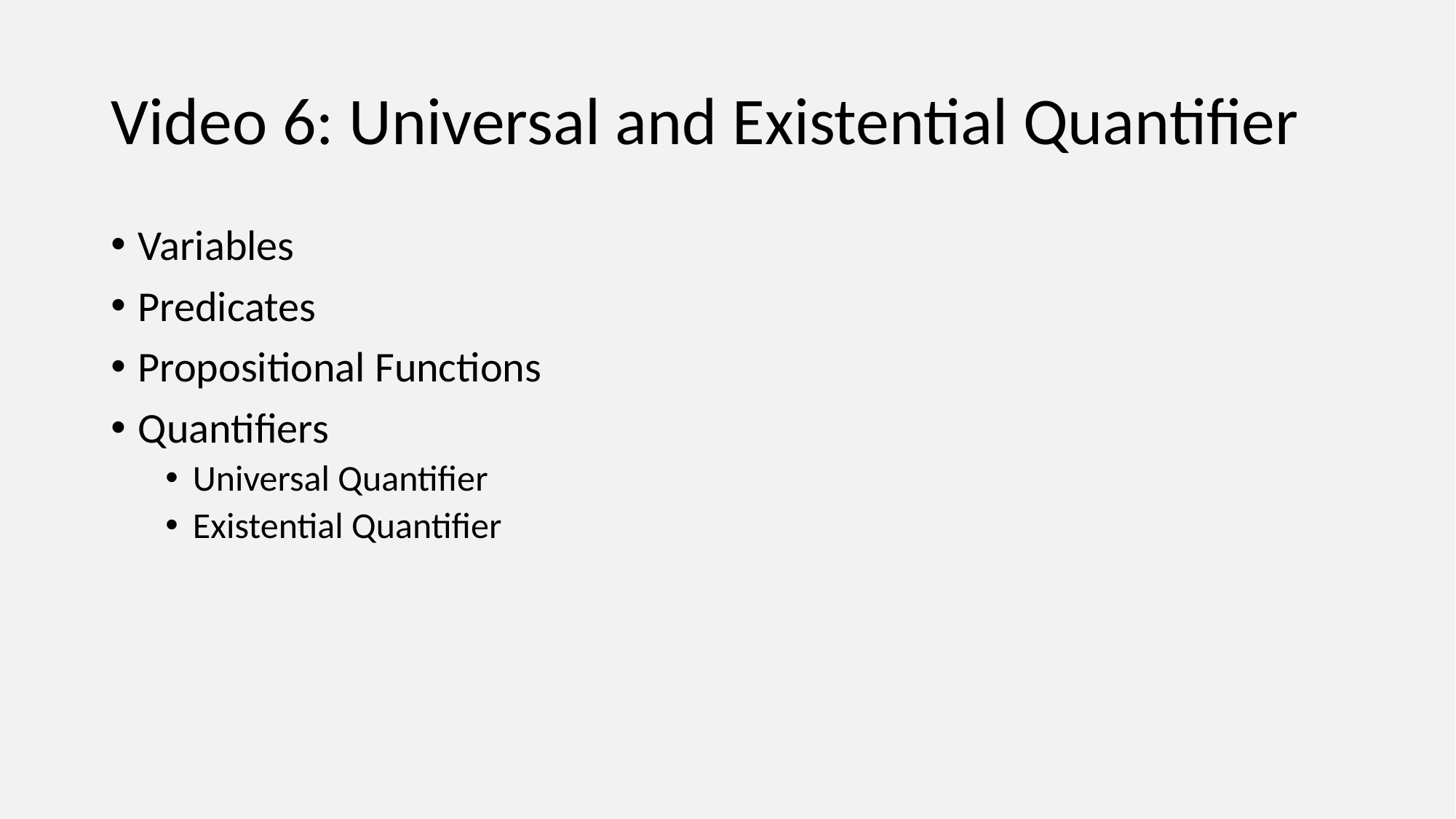

# Video 6: Universal and Existential Quantifier
Variables
Predicates
Propositional Functions
Quantifiers
Universal Quantifier
Existential Quantifier